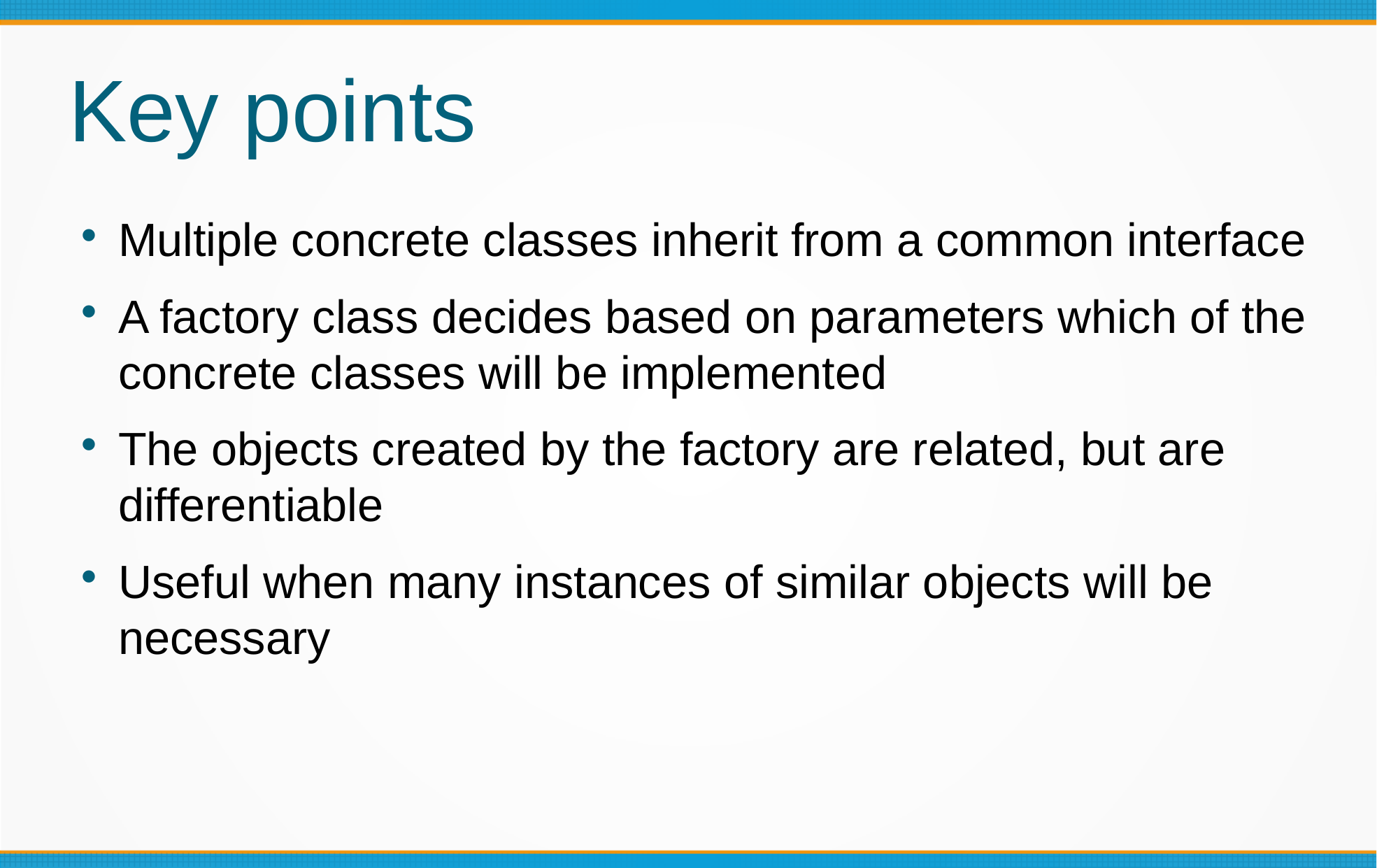

Key points
Multiple concrete classes inherit from a common interface
A factory class decides based on parameters which of the concrete classes will be implemented
The objects created by the factory are related, but are differentiable
Useful when many instances of similar objects will be necessary